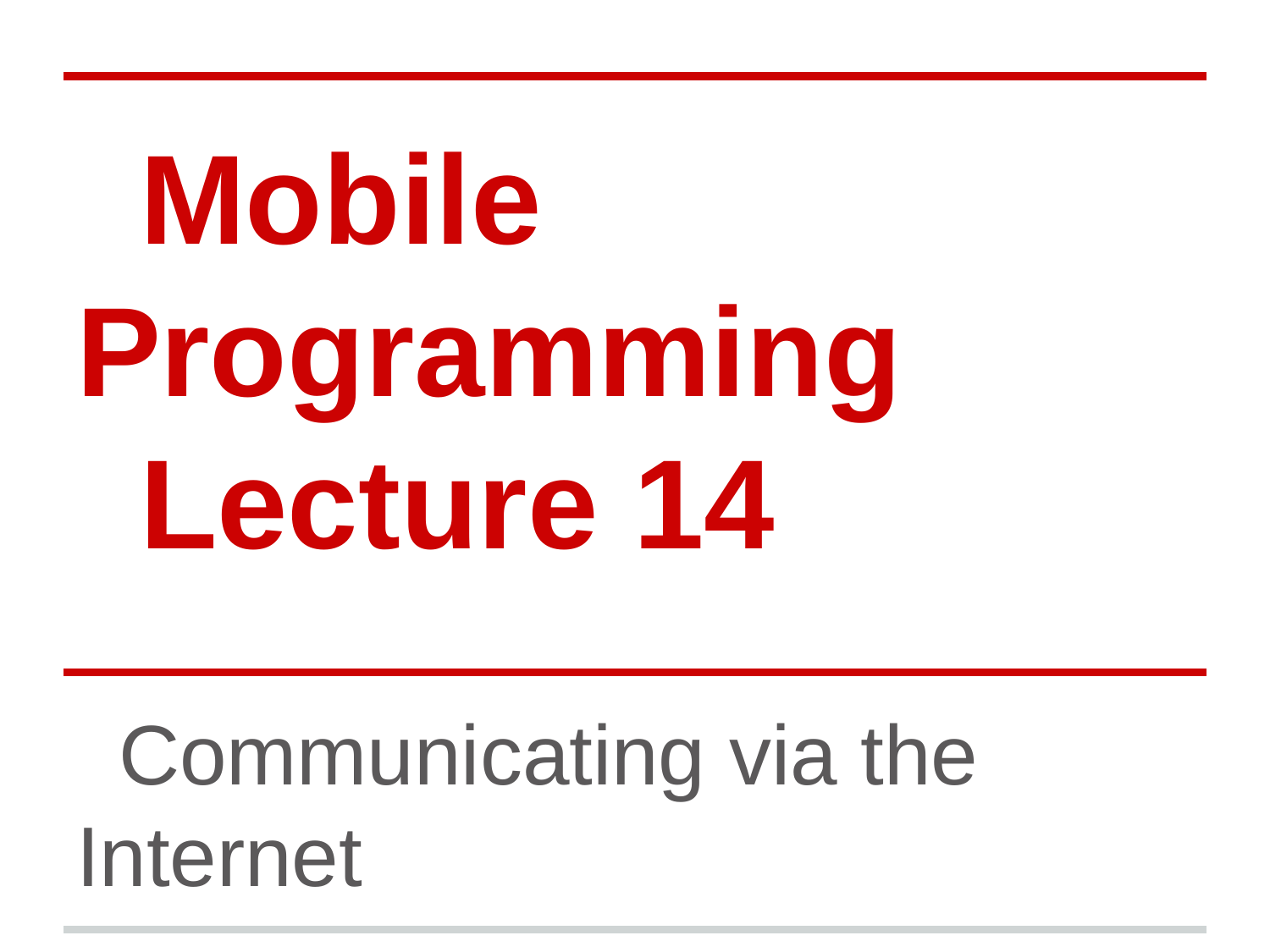

# Mobile Programming
Lecture 14
Communicating via the Internet